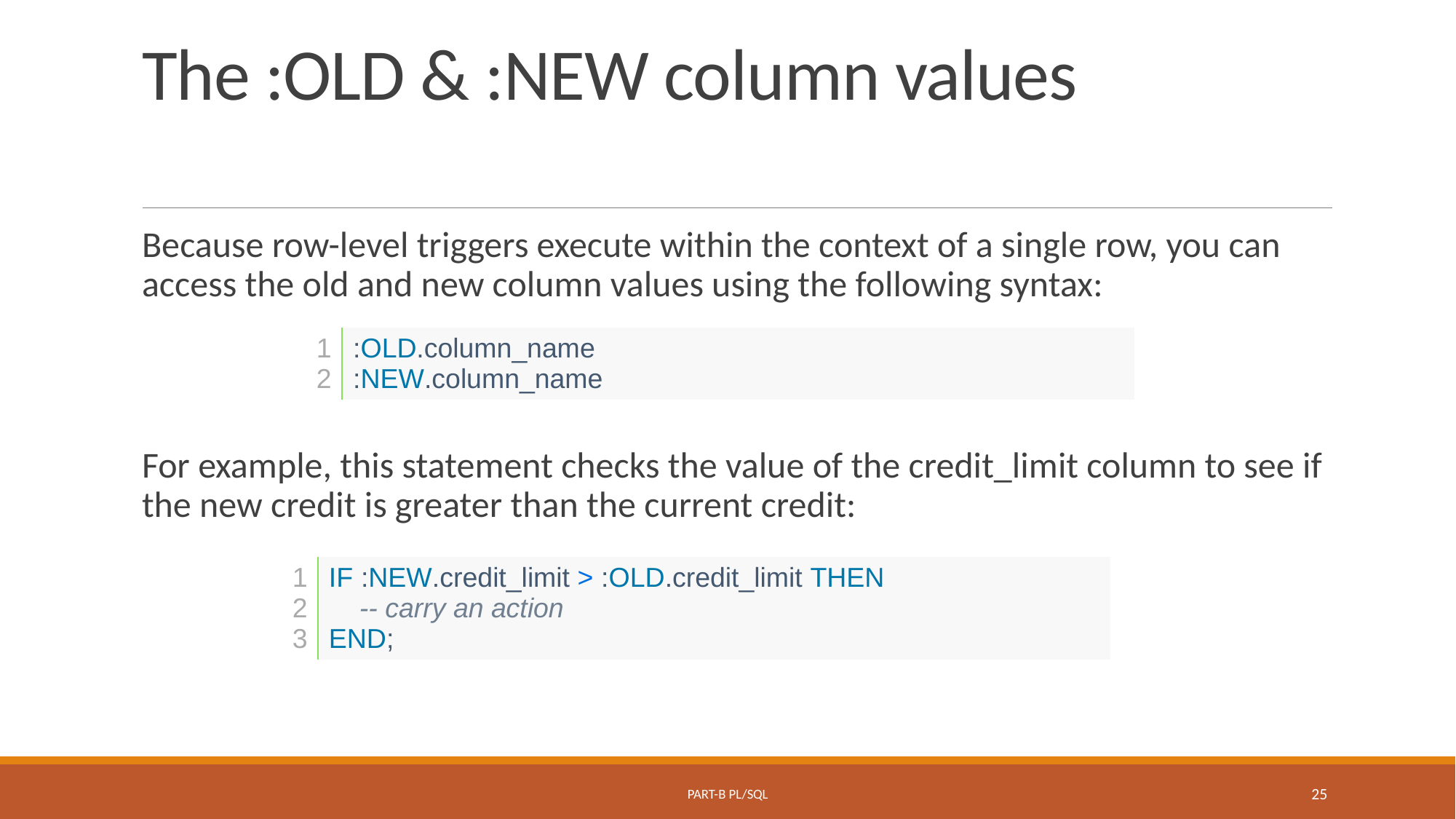

# The :OLD & :NEW column values
Because row-level triggers execute within the context of a single row, you can access the old and new column values using the following syntax:

For example, this statement checks the value of the credit_limit column to see if the new credit is greater than the current credit:

| 1 2 | :OLD.column\_name :NEW.column\_name |
| --- | --- |
| 1 2 3 | IF :NEW.credit\_limit > :OLD.credit\_limit THEN     -- carry an action END; |
| --- | --- |
Part-B PL/SQL
25